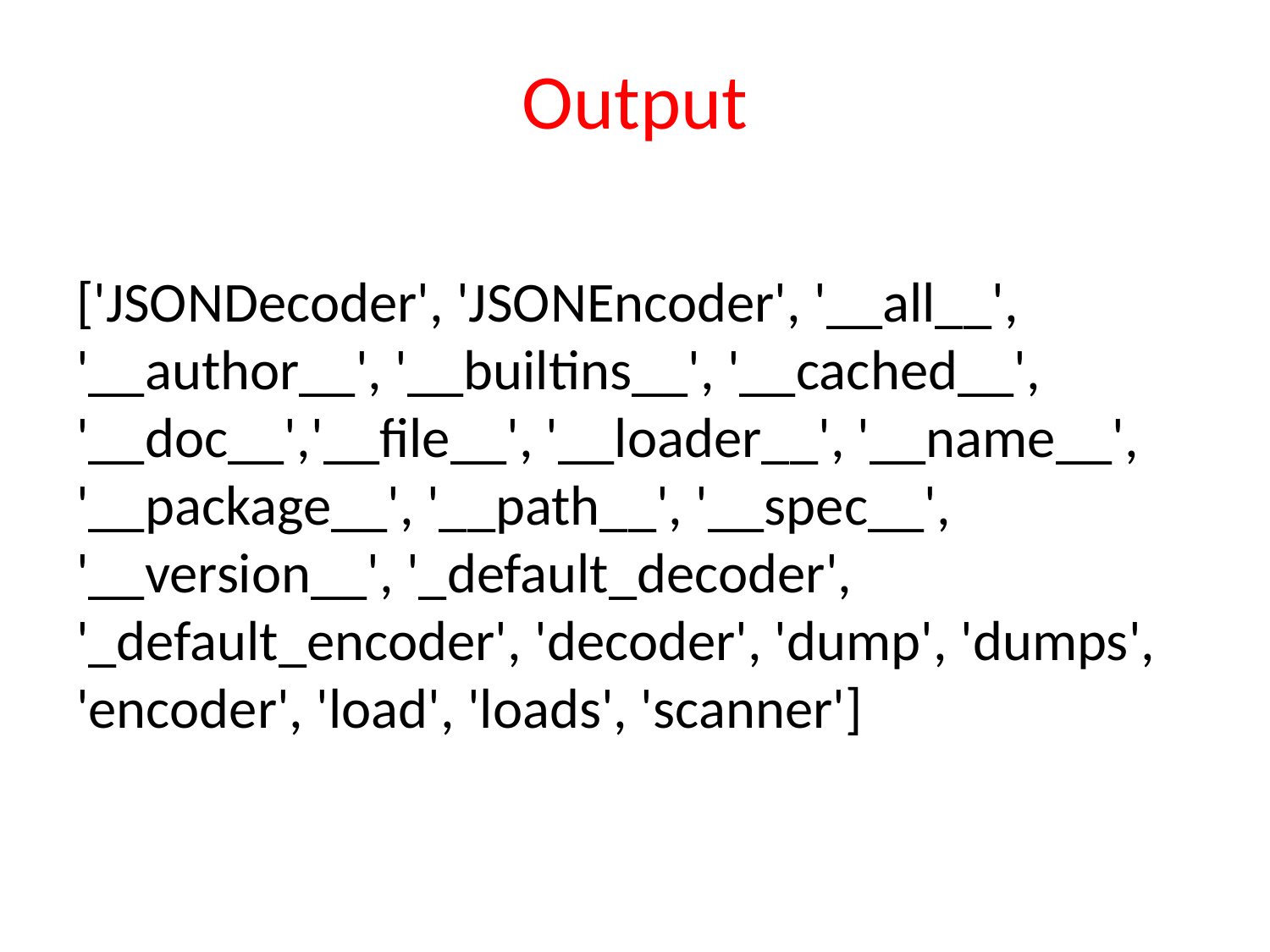

# Output

['JSONDecoder', 'JSONEncoder', '__all__', '__author__', '__builtins__', '__cached__', '__doc__','__file__', '__loader__', '__name__', '__package__', '__path__', '__spec__', '__version__', '_default_decoder', '_default_encoder', 'decoder', 'dump', 'dumps', 'encoder', 'load', 'loads', 'scanner']